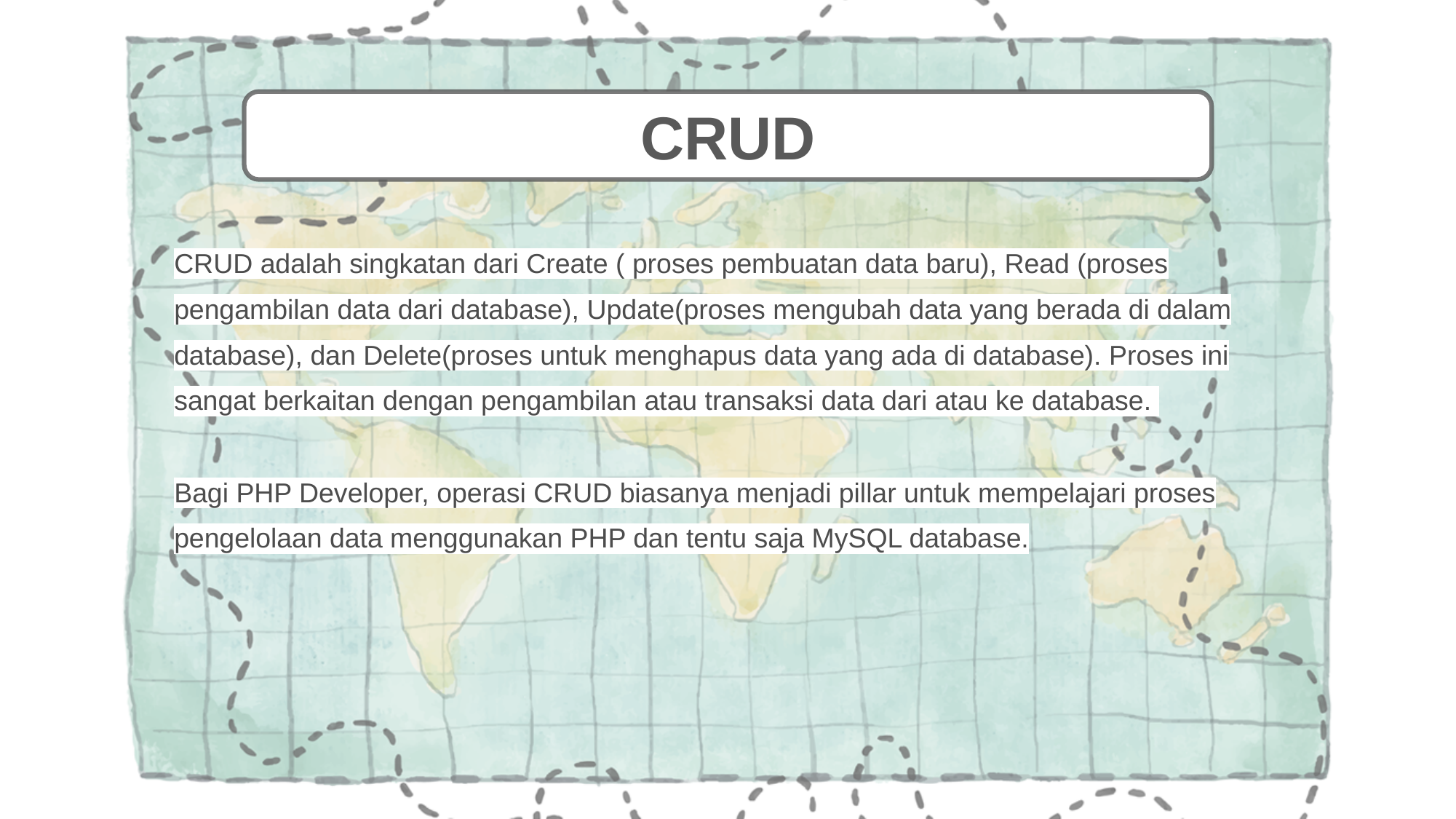

CRUD
CRUD adalah singkatan dari Create ( proses pembuatan data baru), Read (proses pengambilan data dari database), Update(proses mengubah data yang berada di dalam database), dan Delete(proses untuk menghapus data yang ada di database). Proses ini sangat berkaitan dengan pengambilan atau transaksi data dari atau ke database.

Bagi PHP Developer, operasi CRUD biasanya menjadi pillar untuk mempelajari proses pengelolaan data menggunakan PHP dan tentu saja MySQL database.